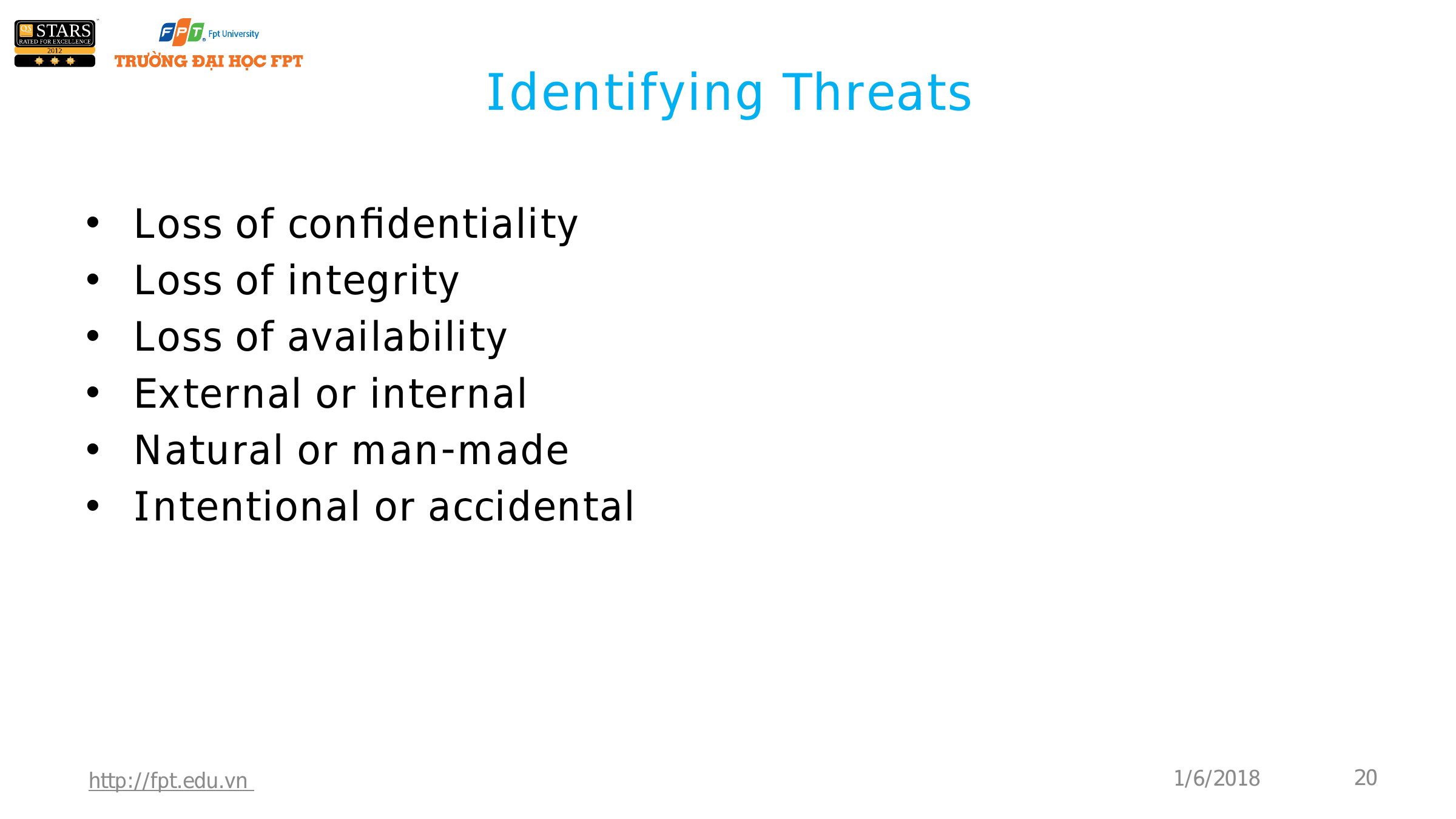

# Identifying Threats
Loss of confidentiality
Loss of integrity
Loss of availability
External or internal
Natural or man-made
Intentional or accidental
http://fpt.edu.vn
1/6/2018
20